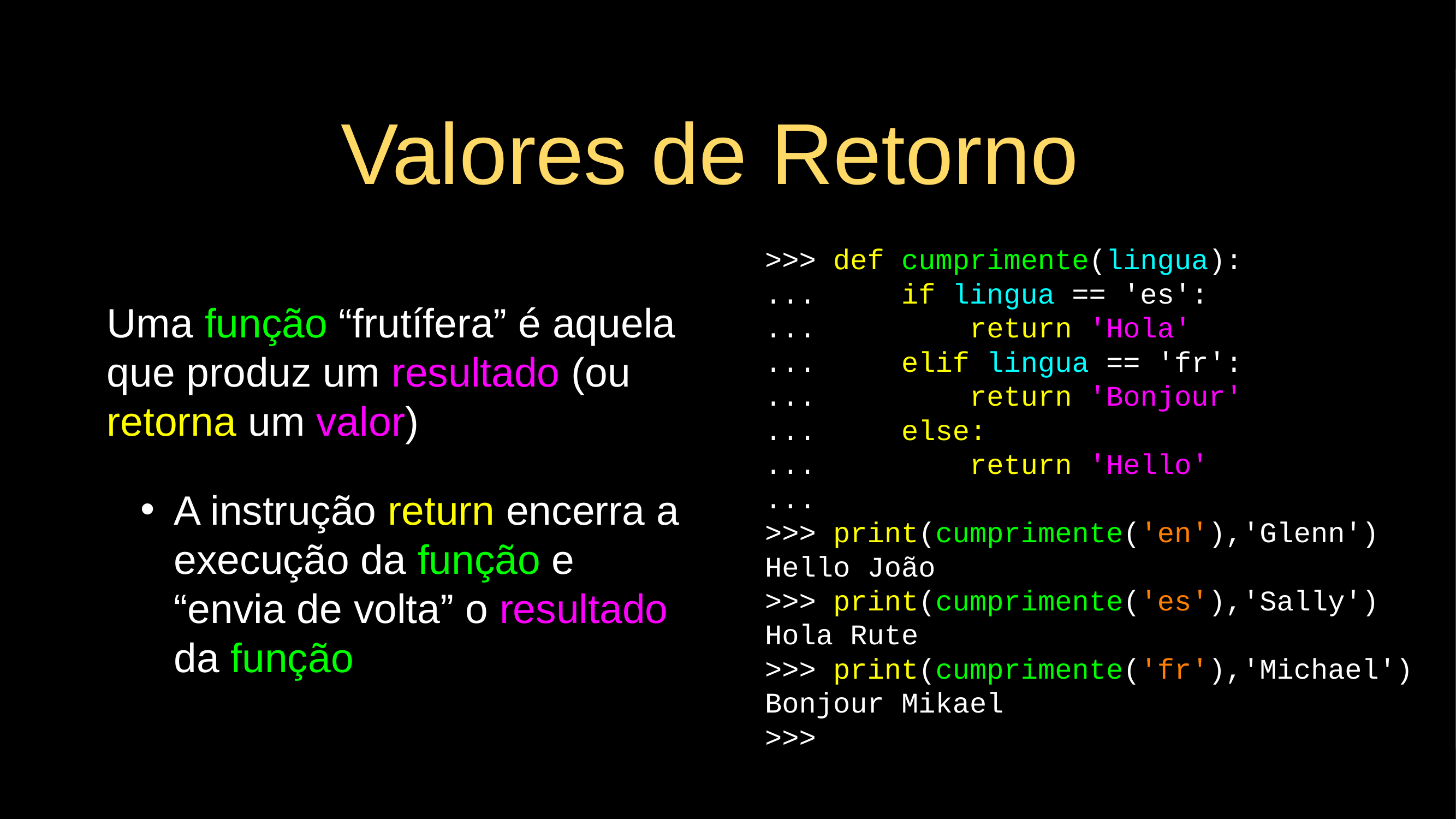

Valores de Retorno
>>> def cumprimente(lingua):
...     if lingua == 'es':
...         return 'Hola'
...     elif lingua == 'fr':
...         return 'Bonjour'
...     else:
...         return 'Hello'
...
>>> print(cumprimente('en'),'Glenn')
Hello João
>>> print(cumprimente('es'),'Sally')
Hola Rute
>>> print(cumprimente('fr'),'Michael')
Bonjour Mikael
>>>
Uma função “frutífera” é aquela que produz um resultado (ou retorna um valor)
A instrução return encerra a execução da função e “envia de volta” o resultado da função